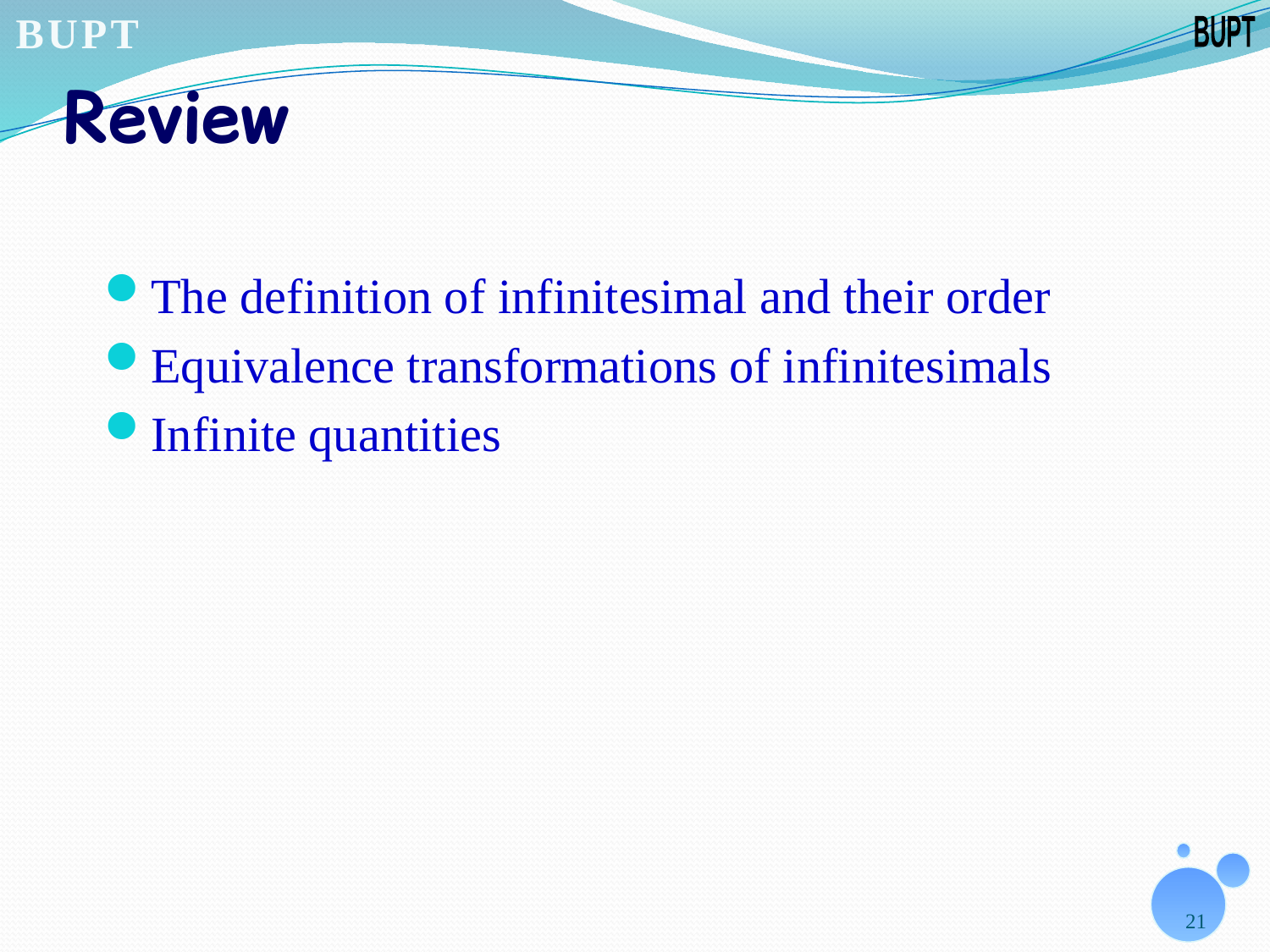

# Review
The definition of infinitesimal and their order
Equivalence transformations of infinitesimals
Infinite quantities
21